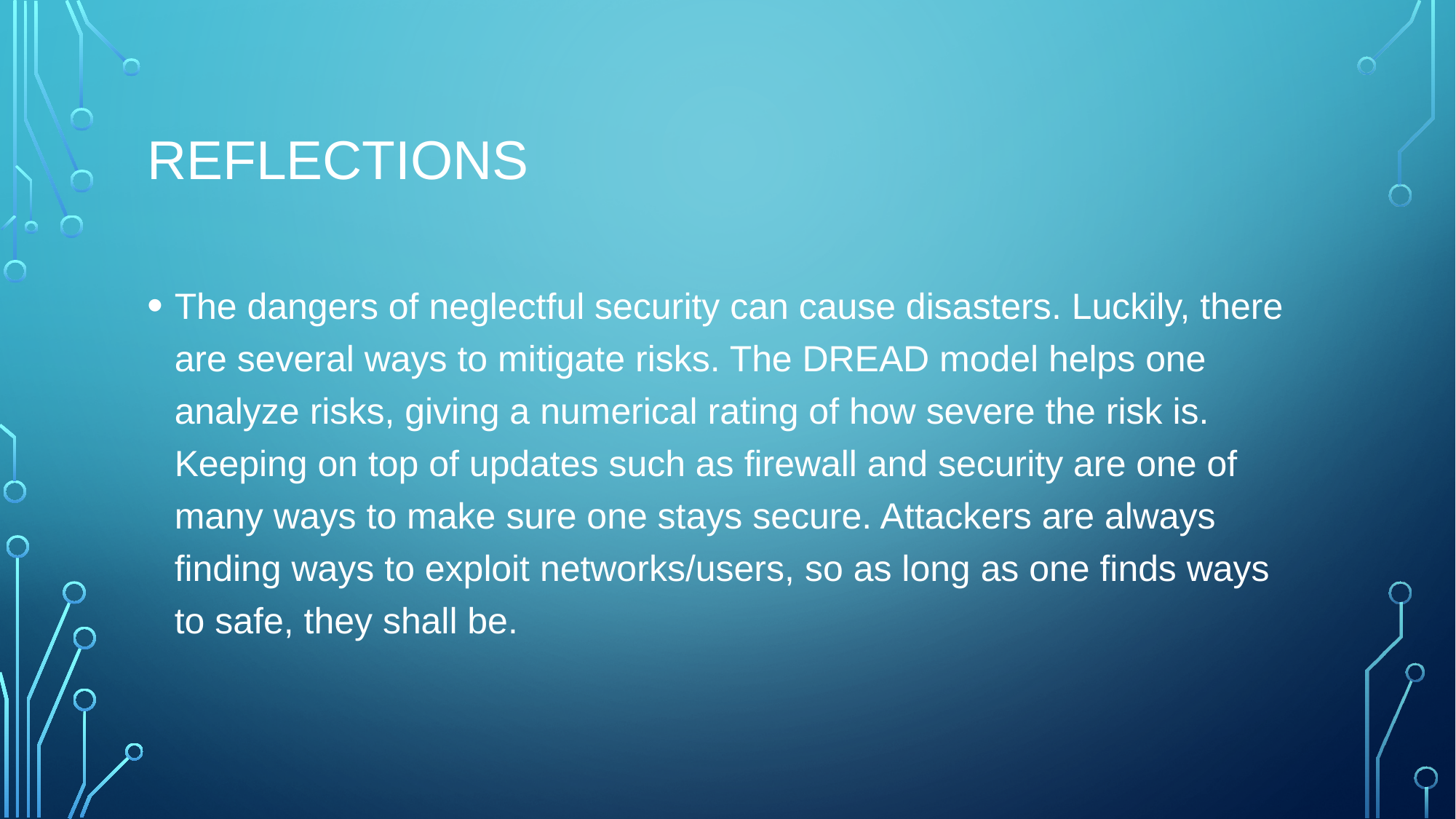

# Reflections
The dangers of neglectful security can cause disasters. Luckily, there are several ways to mitigate risks. The DREAD model helps one analyze risks, giving a numerical rating of how severe the risk is. Keeping on top of updates such as firewall and security are one of many ways to make sure one stays secure. Attackers are always finding ways to exploit networks/users, so as long as one finds ways to safe, they shall be.